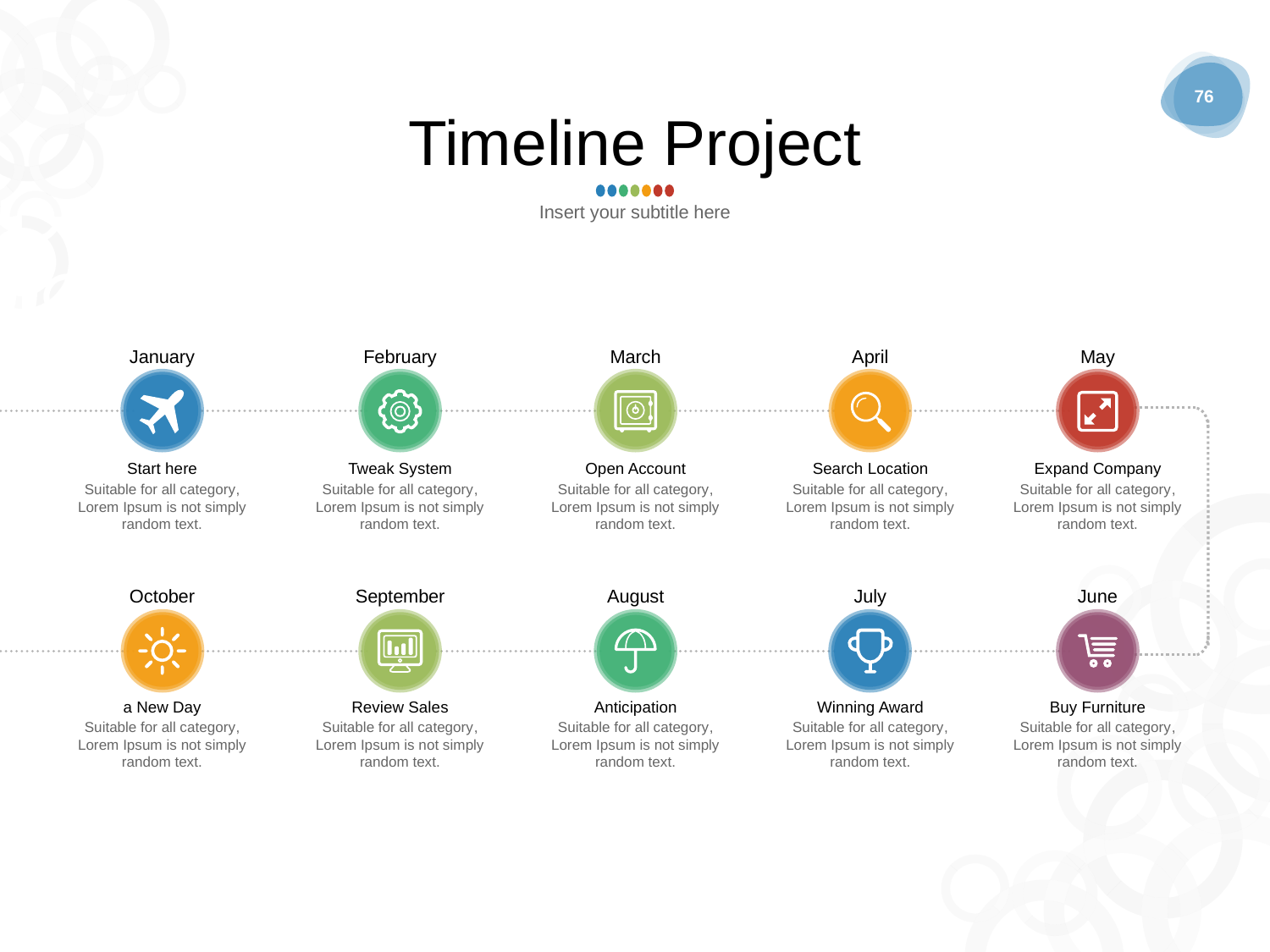

76
# Timeline Project
Insert your subtitle here
January
February
March
April
May

Start here
Tweak System
Open Account
Search Location
Expand Company
Suitable for all category, Lorem Ipsum is not simply random text.
Suitable for all category, Lorem Ipsum is not simply random text.
Suitable for all category, Lorem Ipsum is not simply random text.
Suitable for all category, Lorem Ipsum is not simply random text.
Suitable for all category, Lorem Ipsum is not simply random text.

October
September
August
July
June

a New Day
Review Sales
Anticipation
Winning Award
Buy Furniture
Suitable for all category, Lorem Ipsum is not simply random text.
Suitable for all category, Lorem Ipsum is not simply random text.
Suitable for all category, Lorem Ipsum is not simply random text.
Suitable for all category, Lorem Ipsum is not simply random text.
Suitable for all category, Lorem Ipsum is not simply random text.